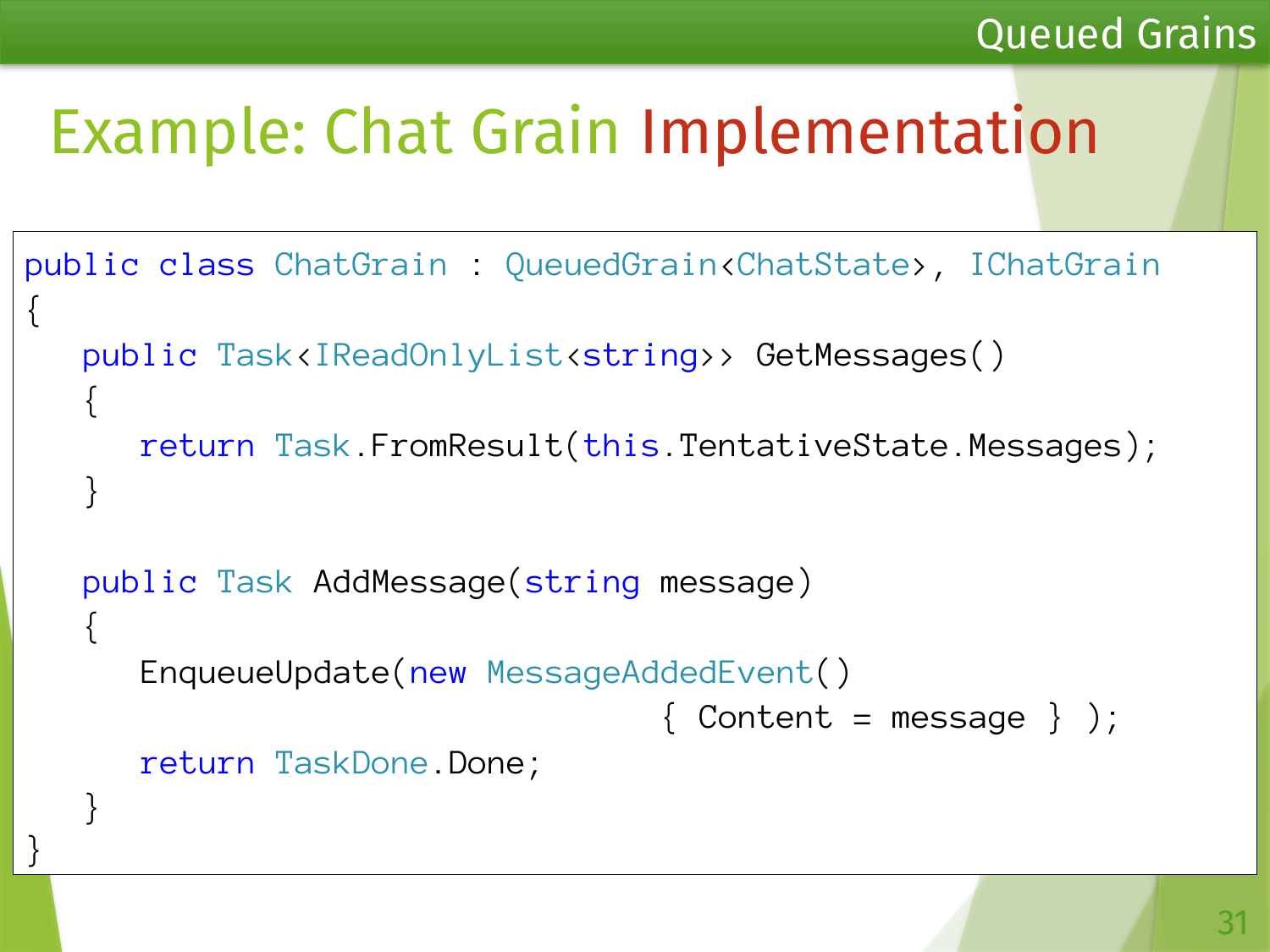

Queued Grains
# Example: Chat Grain Implementation
public class ChatGrain : QueuedGrain<ChatState>, IChatGrain
{
   public Task<IReadOnlyList<string>> GetMessages()
   {
      return Task.FromResult(this.TentativeState.Messages);
   }

   public Task AddMessage(string message)
   {
      EnqueueUpdate(new MessageAddedEvent()
                                 { Content = message } );
      return TaskDone.Done;
   }
}
31